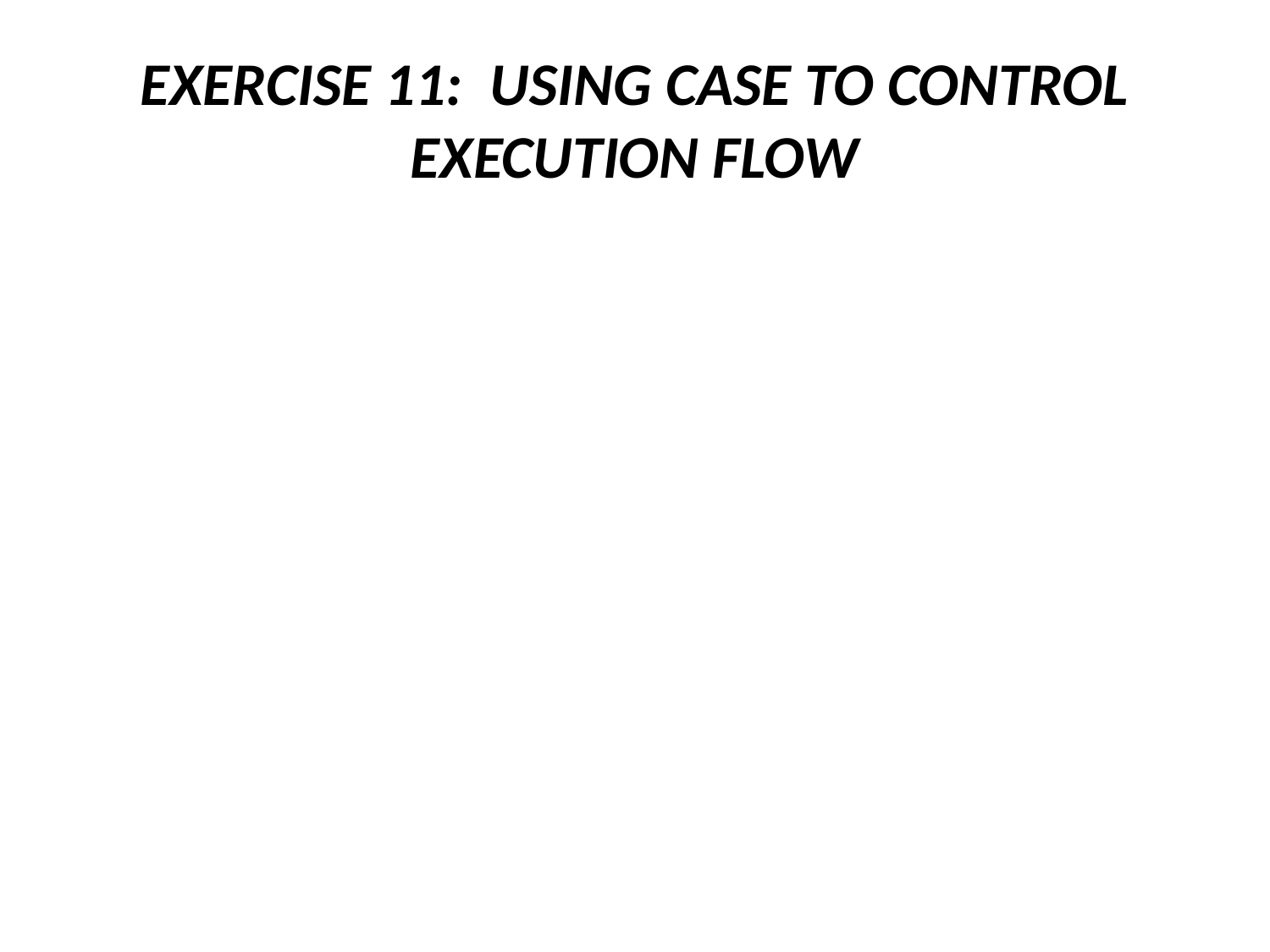

# EXERCISE 11:  USING CASE TO CONTROL EXECUTION FLOW